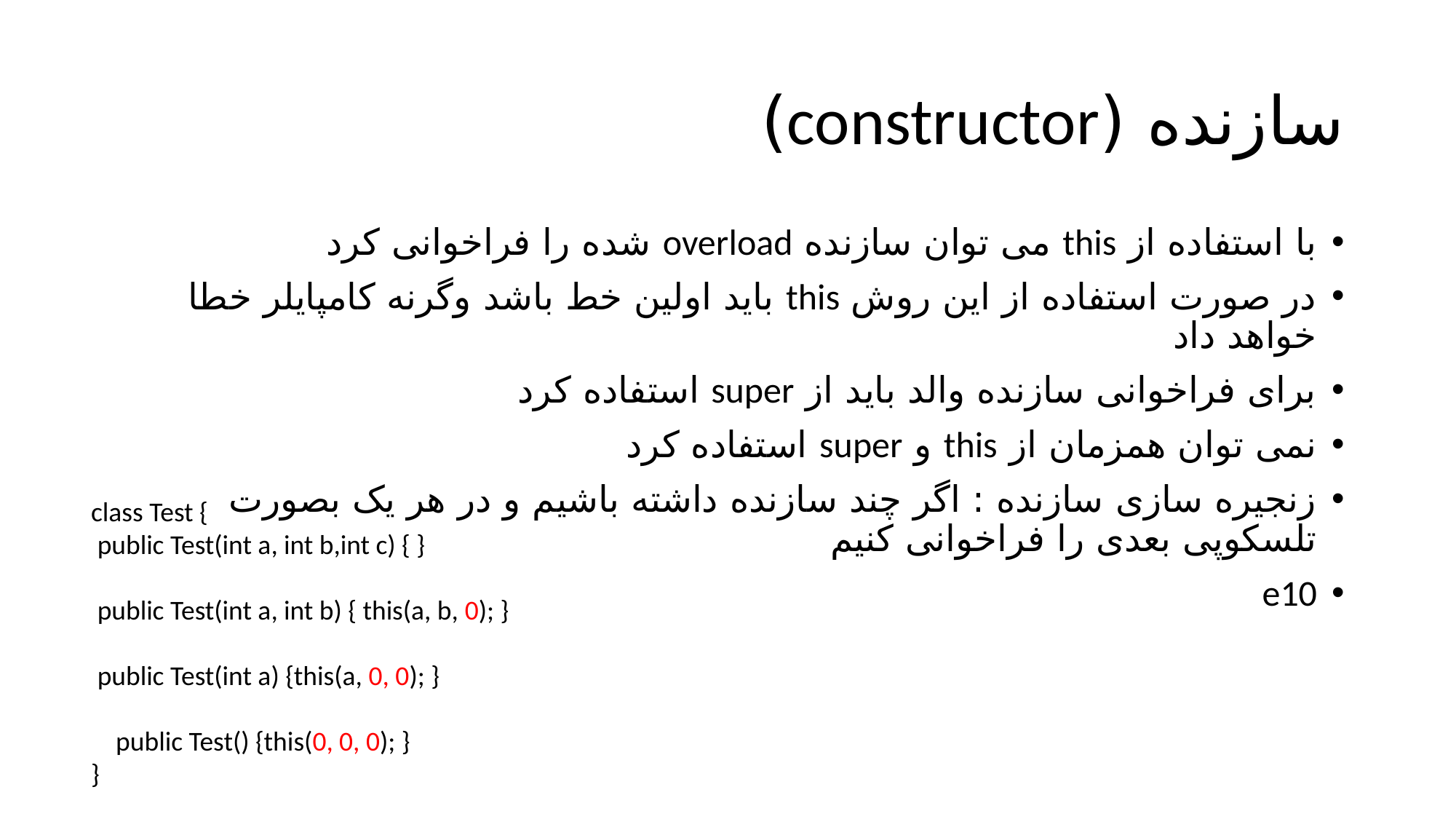

# سازنده (constructor)
با استفاده از this می توان سازنده overload شده را فراخوانی کرد
در صورت استفاده از این روش this باید اولین خط باشد وگرنه کامپایلر خطا خواهد داد
برای فراخوانی سازنده والد باید از super استفاده کرد
نمی توان همزمان از this و super استفاده کرد
زنجیره سازی سازنده : اگر چند سازنده داشته باشیم و در هر یک بصورت تلسکوپی بعدی را فراخوانی کنیم
e10
class Test {
 public Test(int a, int b,int c) { }

 public Test(int a, int b) { this(a, b, 0); }

 public Test(int a) {this(a, 0, 0); }

    public Test() {this(0, 0, 0); }
}